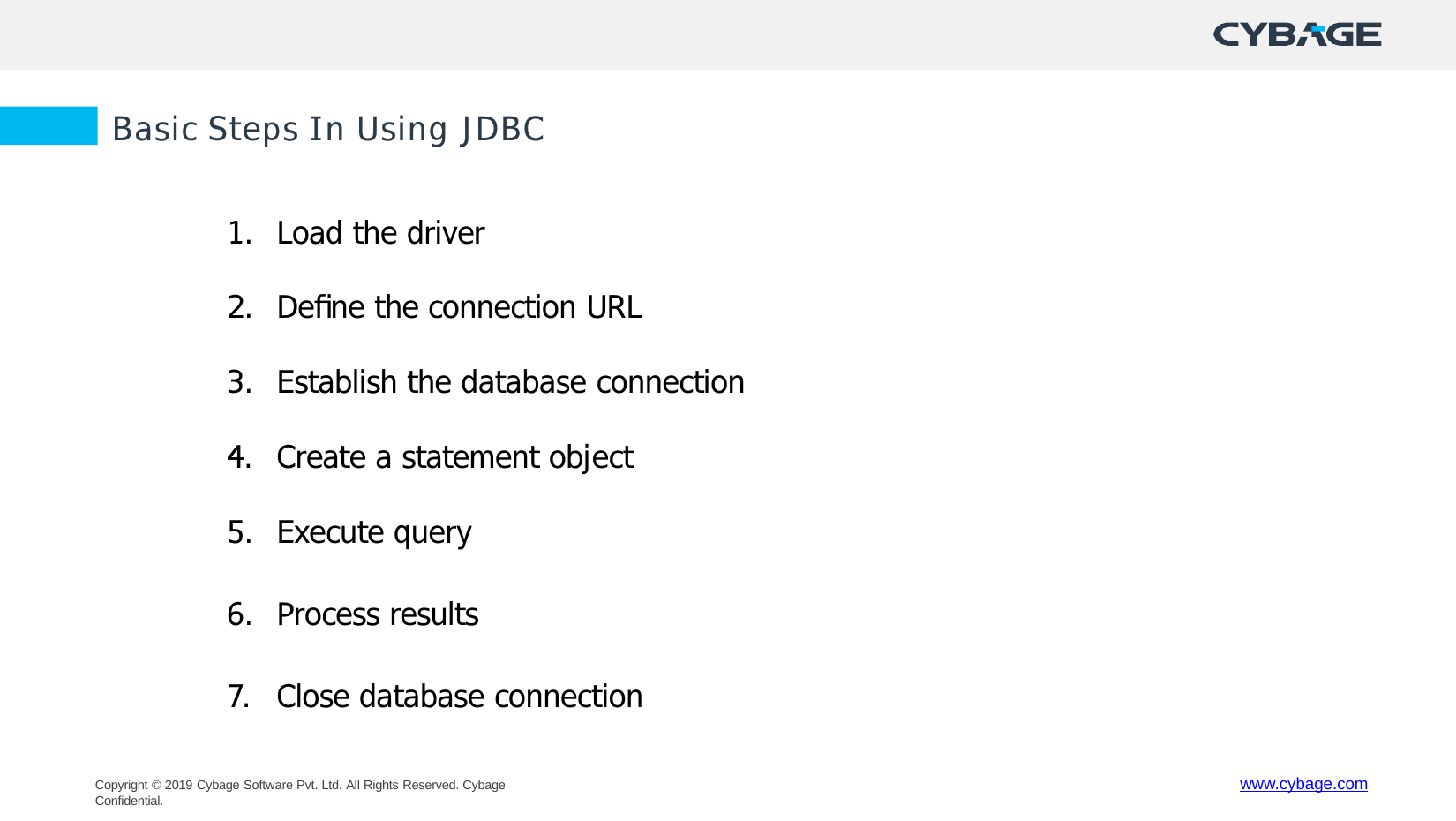

# Basic Steps In Using JDBC
Load the driver

Define the connection URL

Establish the database connection

Create a statement object

Execute query

Process results

Close database connection
www.cybage.com
Copyright © 2019 Cybage Software Pvt. Ltd. All Rights Reserved. Cybage Confidential.